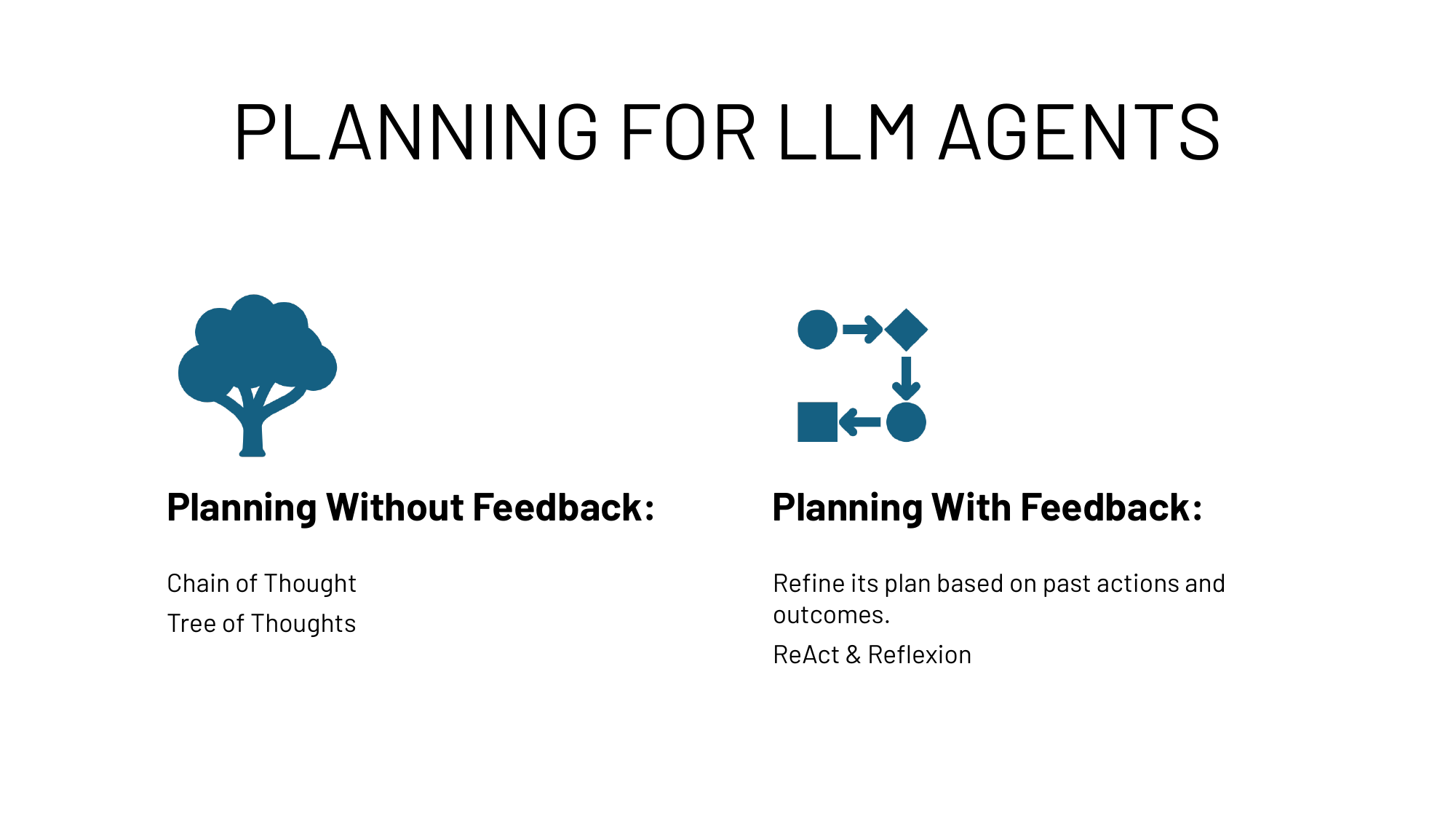

# Planning for LLM Agents
Planning Without Feedback:
Chain of Thought
Tree of Thoughts
Planning With Feedback:
Refine its plan based on past actions and outcomes.
ReAct & Reflexion